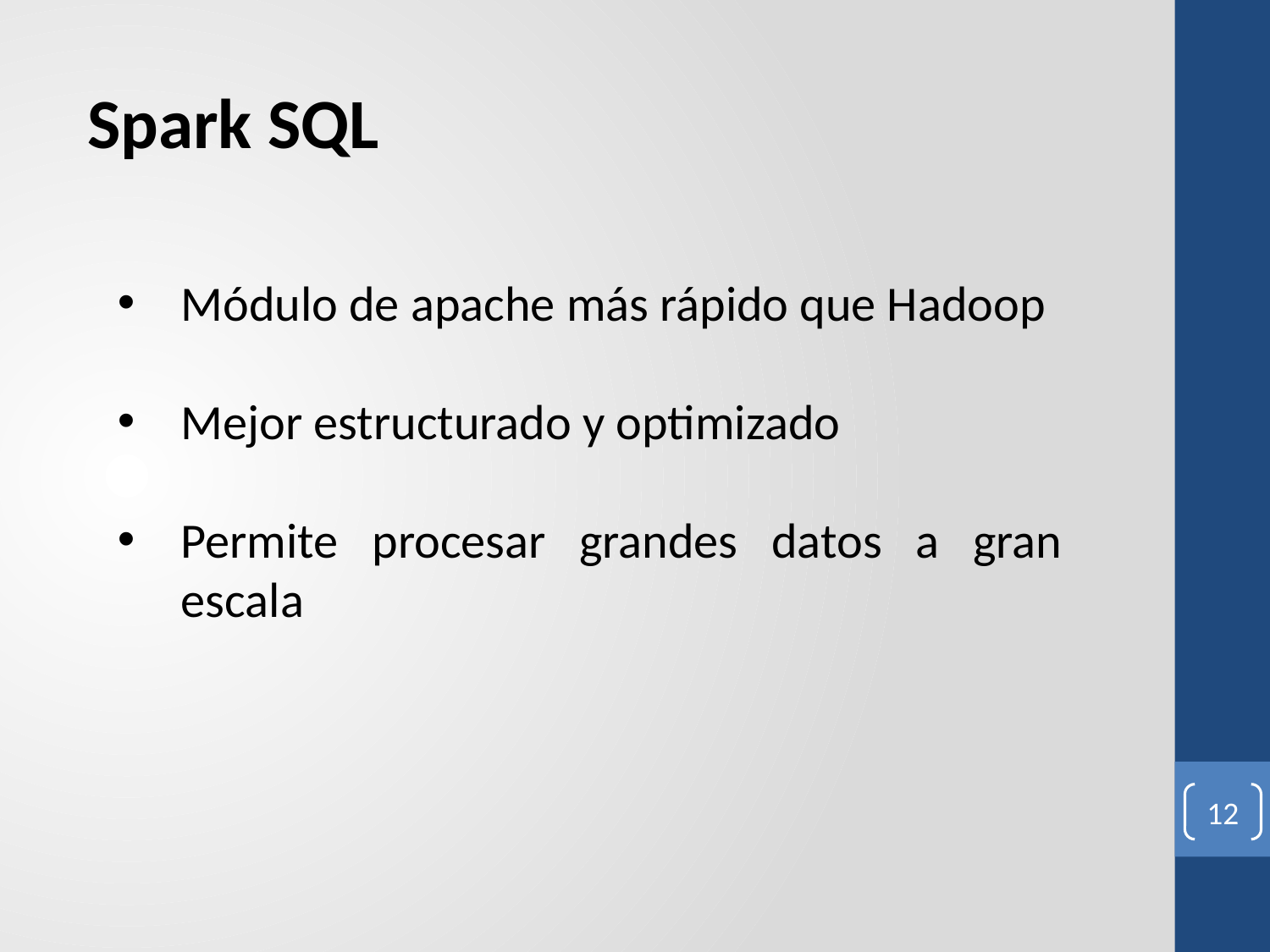

Spark SQL

Módulo de apache más rápido que Hadoop

Mejor estructurado y optimizado

Permite procesar grandes datos a gran escala

12